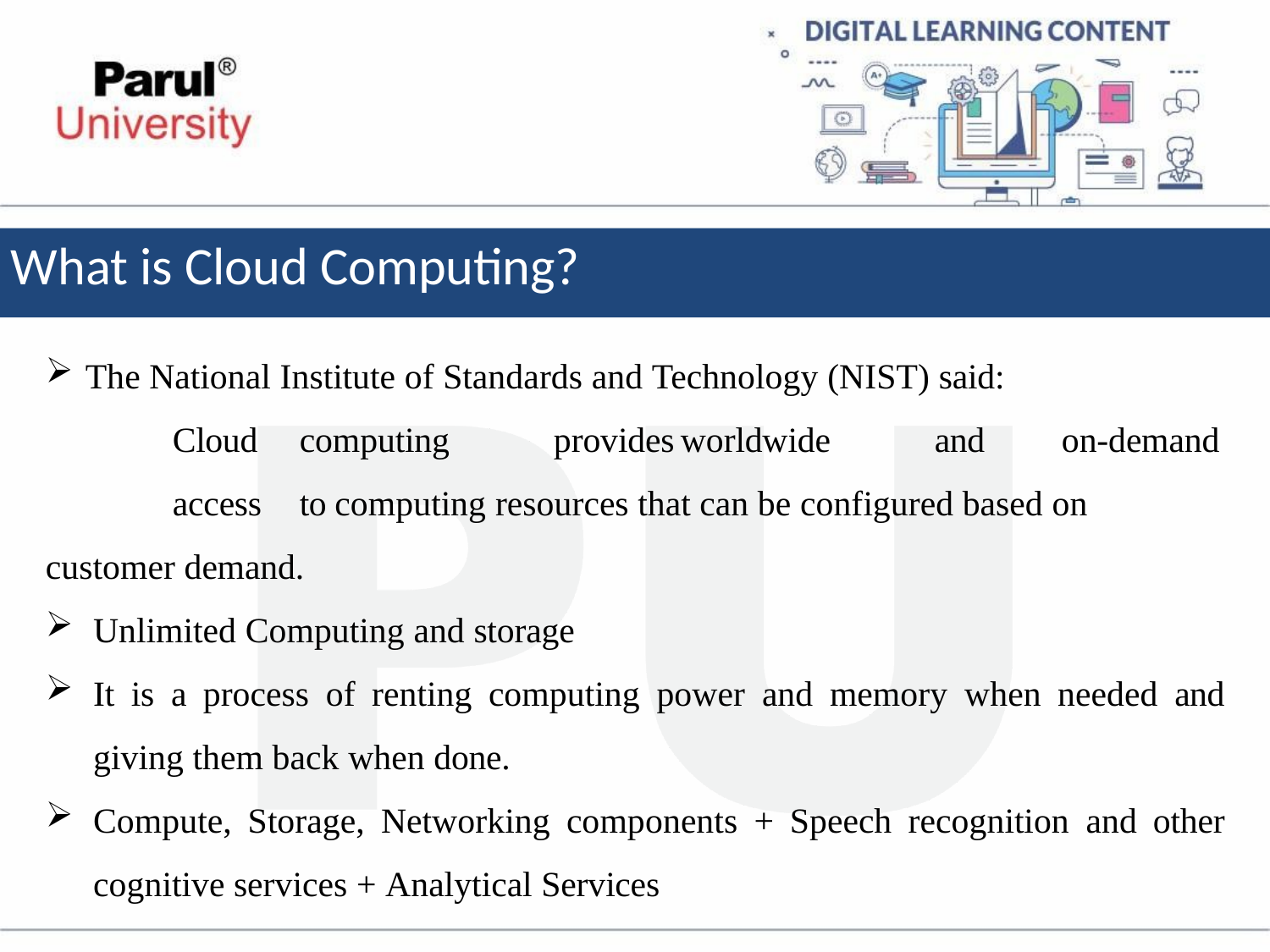

# What is Cloud Computing?
The National Institute of Standards and Technology (NIST) said:
Cloud	computing	provides	worldwide	and	on-demand	access	to computing resources that can be configured based on customer demand.
Unlimited Computing and storage
It is a process of renting computing power and memory when needed and
giving them back when done.
Compute, Storage, Networking components + Speech recognition and other cognitive services + Analytical Services